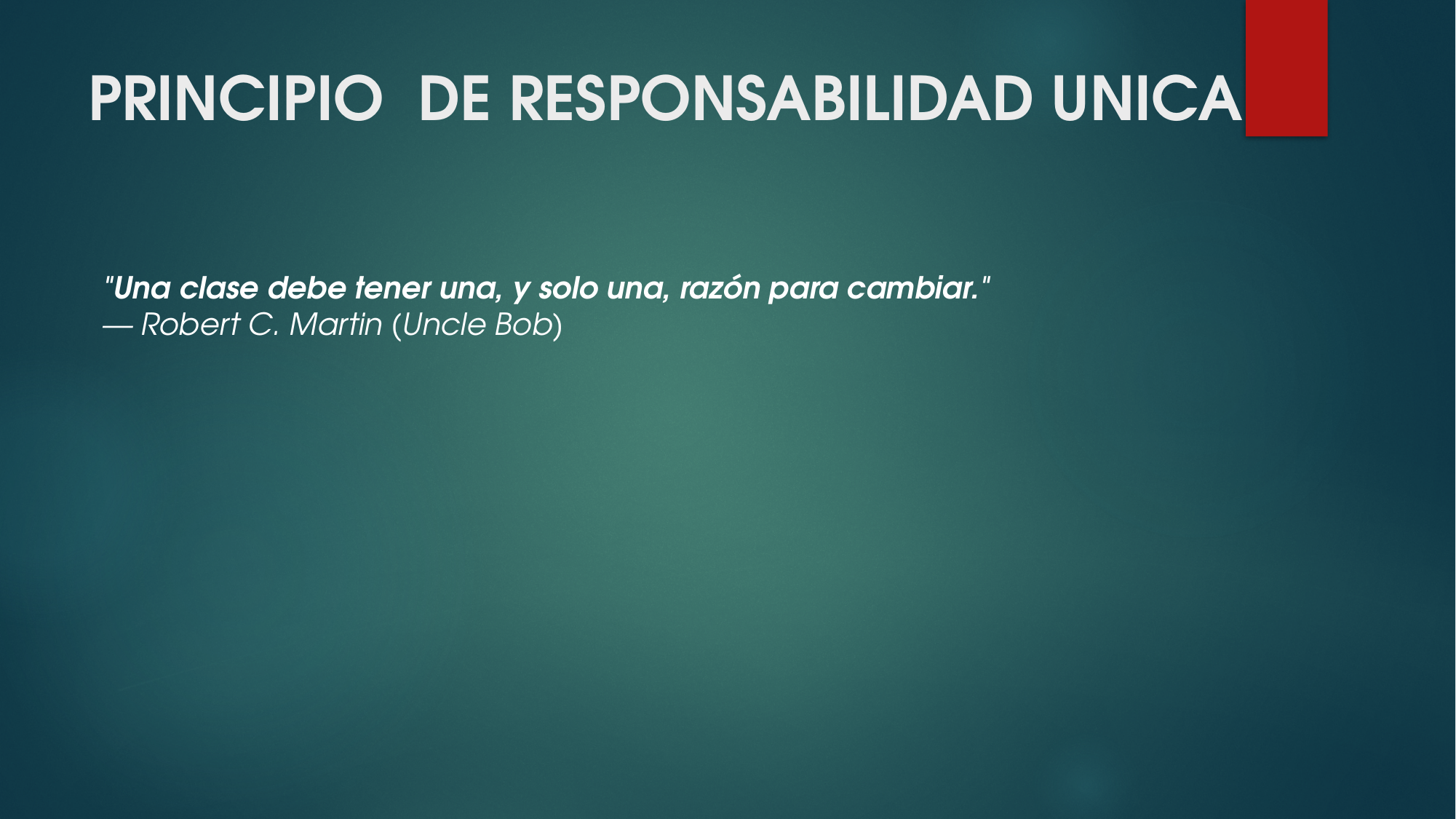

# PRINCIPIO  DE RESPONSABILIDAD UNICA
"Una clase debe tener una, y solo una, razón para cambiar."
— Robert C. Martin (Uncle Bob)